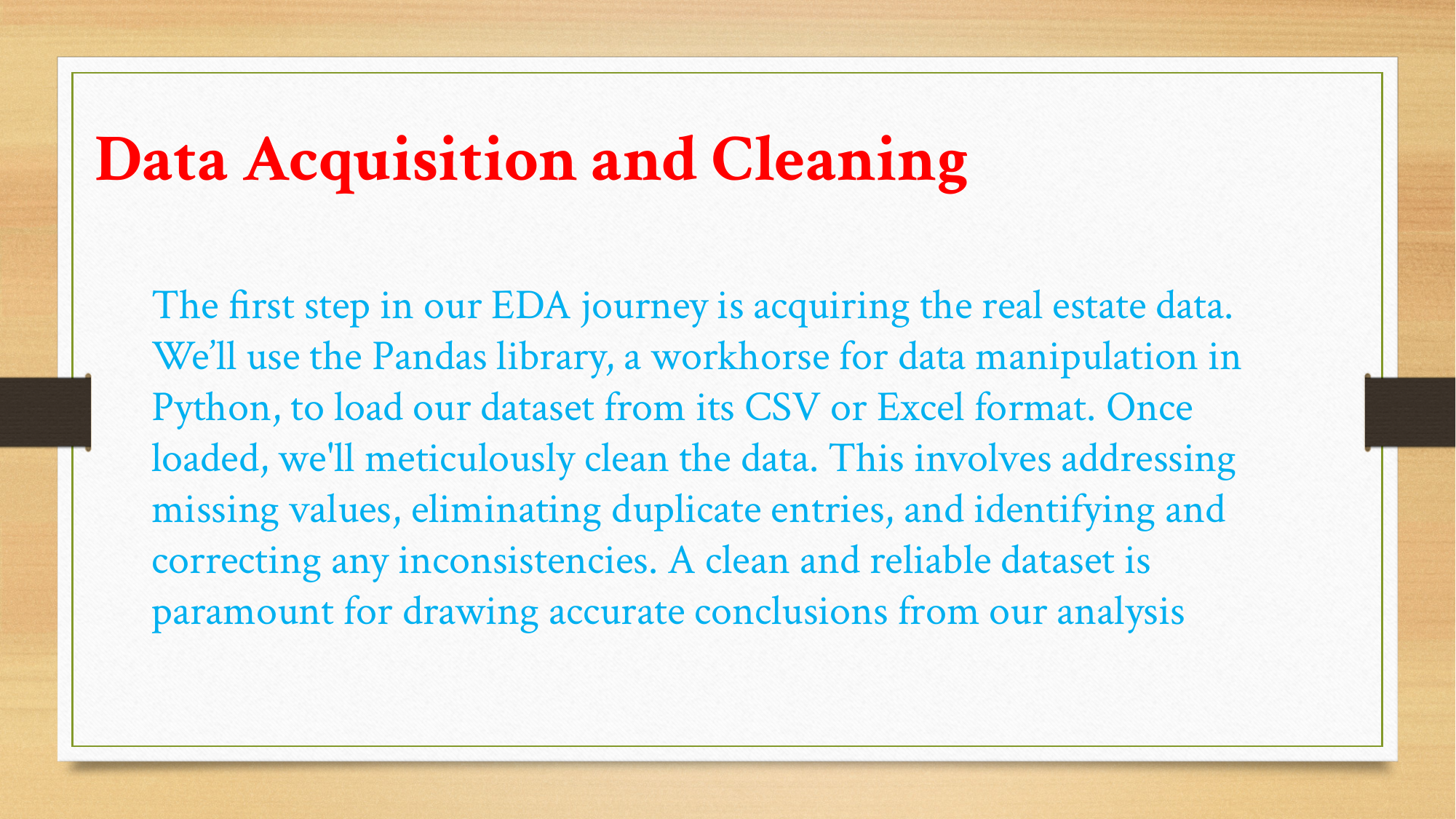

Data Acquisition and Cleaning
The first step in our EDA journey is acquiring the real estate data. We’ll use the Pandas library, a workhorse for data manipulation in Python, to load our dataset from its CSV or Excel format. Once loaded, we'll meticulously clean the data. This involves addressing missing values, eliminating duplicate entries, and identifying and correcting any inconsistencies. A clean and reliable dataset is paramount for drawing accurate conclusions from our analysis